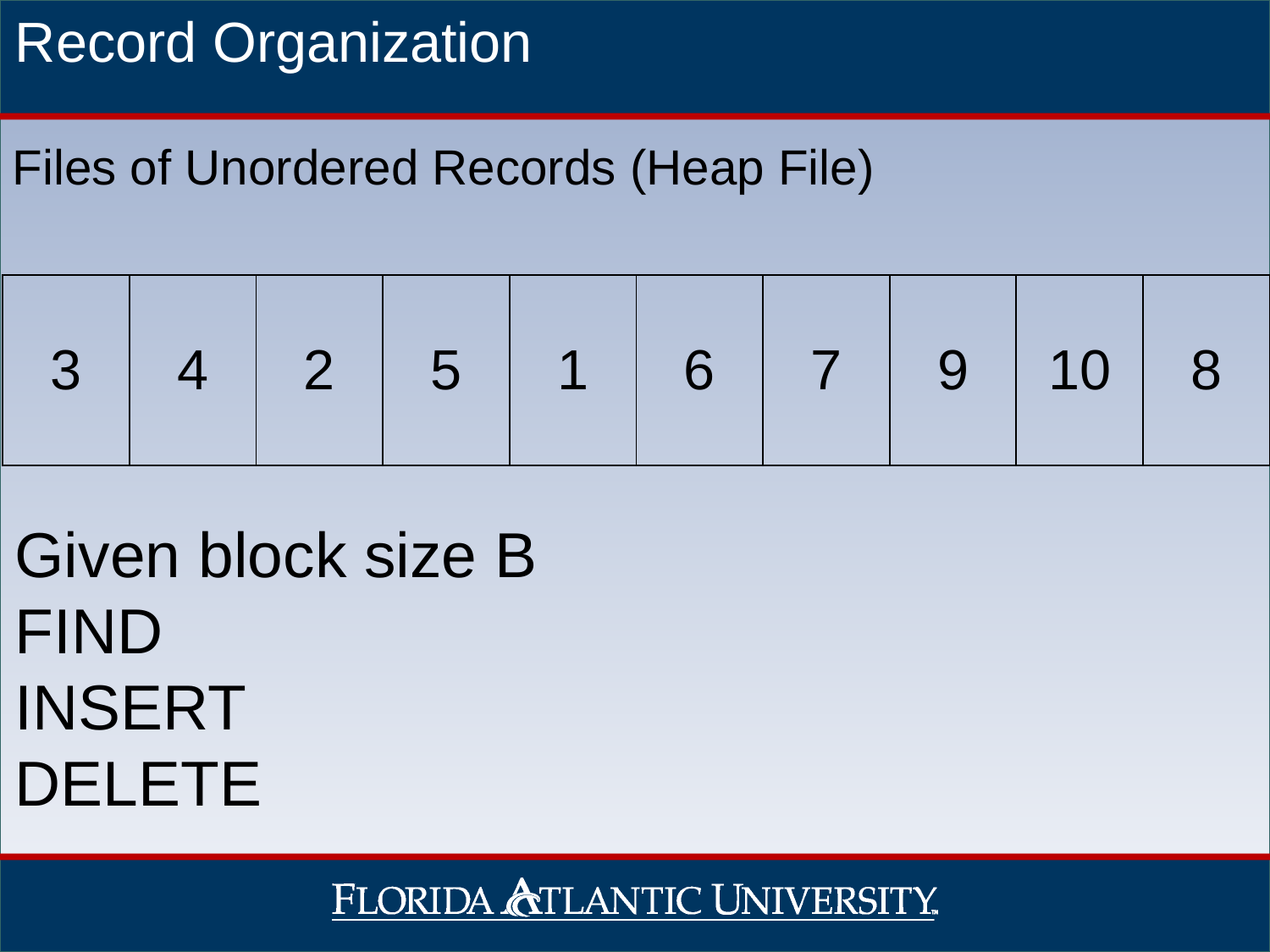

Record Organization
Files of Unordered Records (Heap File)
| 3 | 4 | 2 | 5 | 1 | 6 | 7 | 9 | 10 | 8 |
| --- | --- | --- | --- | --- | --- | --- | --- | --- | --- |
Given block size B
FIND
INSERT
DELETE